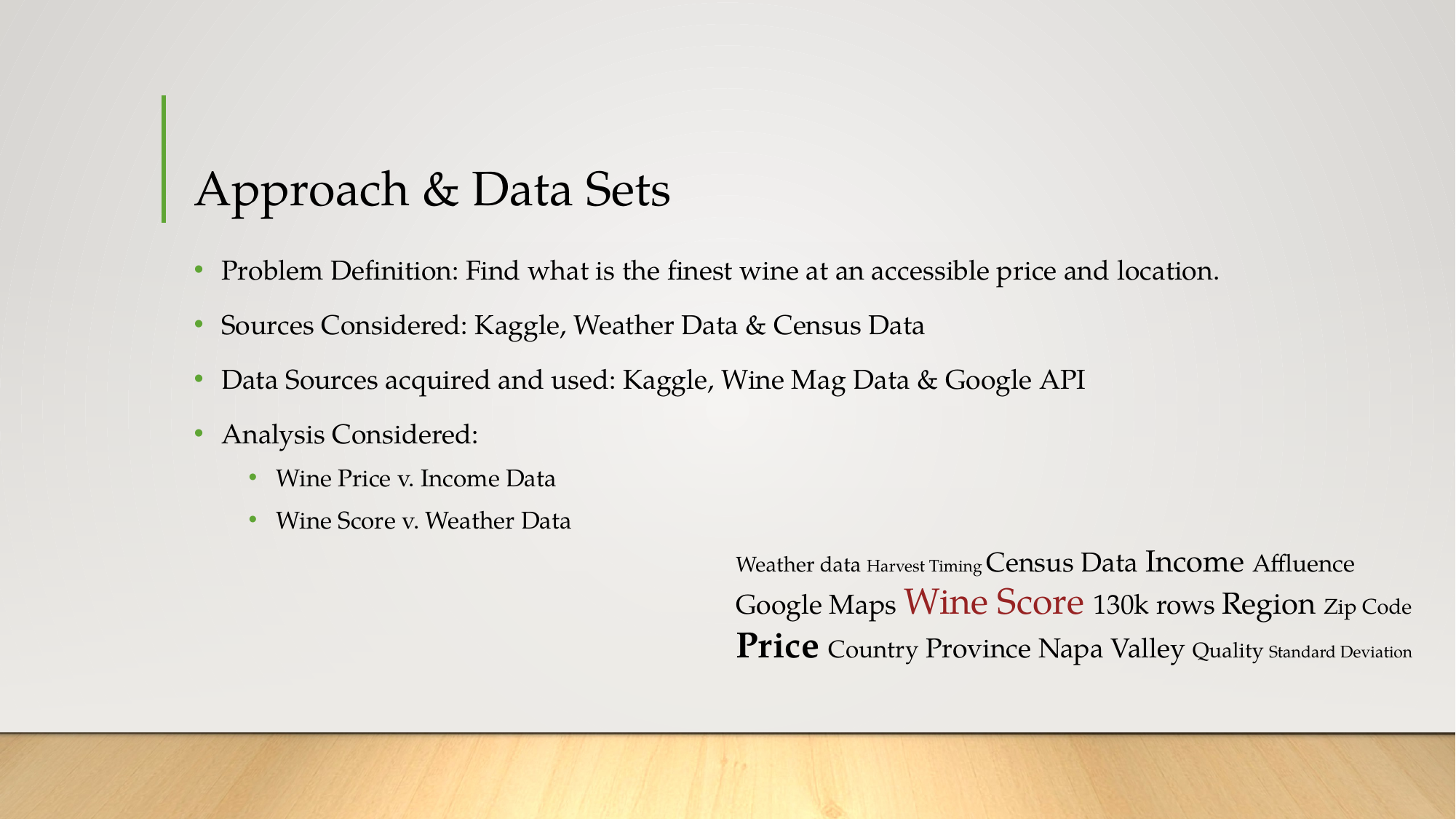

# Approach & Data Sets
Problem Definition: Find what is the finest wine at an accessible price and location.
Sources Considered: Kaggle, Weather Data & Census Data
Data Sources acquired and used: Kaggle, Wine Mag Data & Google API
Analysis Considered:
Wine Price v. Income Data
Wine Score v. Weather Data
Weather data Harvest Timing Census Data Income Affluence Google Maps Wine Score 130k rows Region Zip Code
Price Country Province Napa Valley Quality Standard Deviation